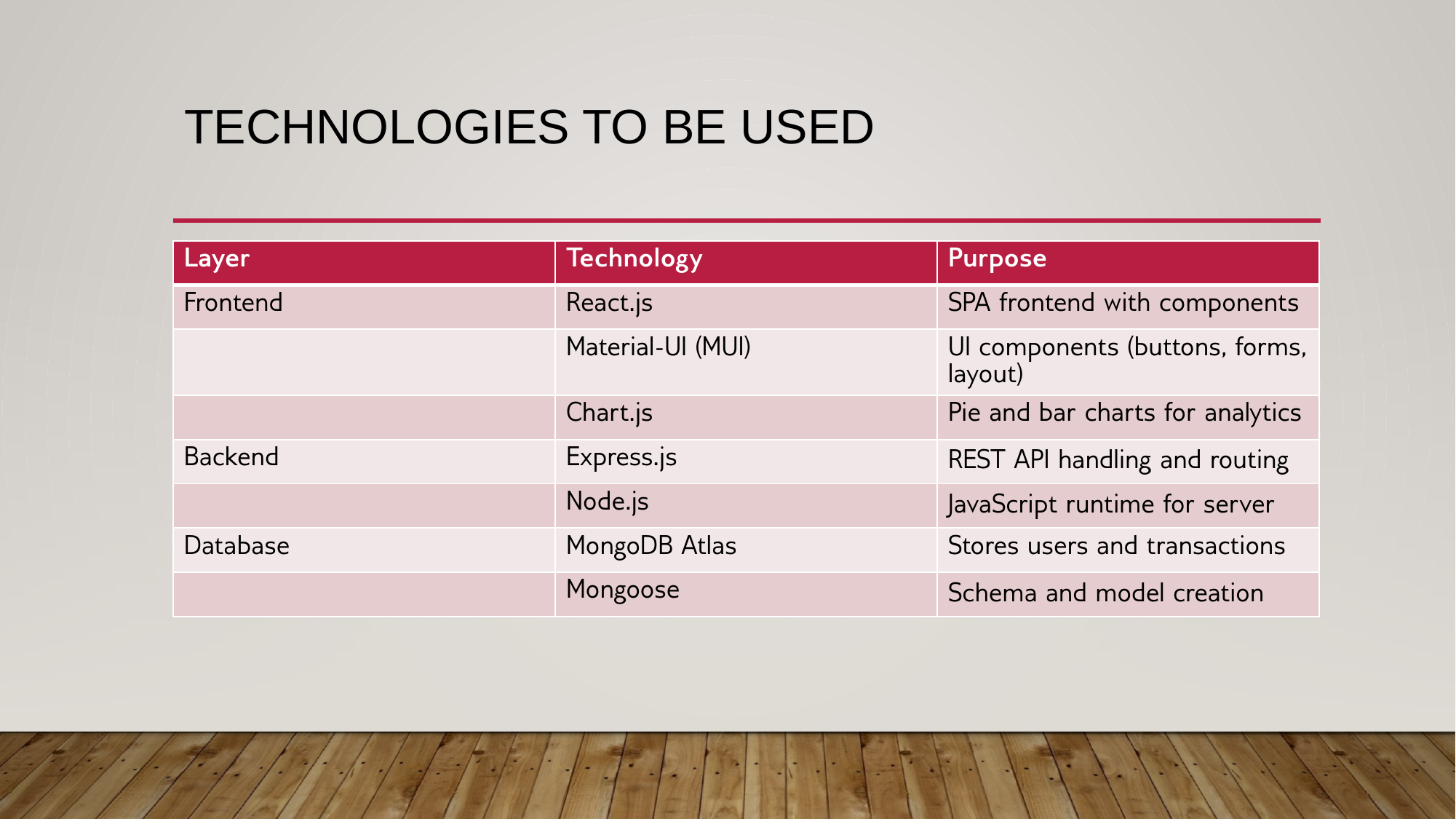

# Technologies to Be Used
| Layer | Technology | Purpose |
| --- | --- | --- |
| Frontend | React.js | SPA frontend with components |
|  | Material-UI (MUI) | UI components (buttons, forms, layout) |
|  | Chart.js | Pie and bar charts for analytics |
| Backend | Express.js | REST API handling and routing |
|  | Node.js | JavaScript runtime for server |
| Database | MongoDB Atlas | Stores users and transactions |
|  | Mongoose | Schema and model creation |